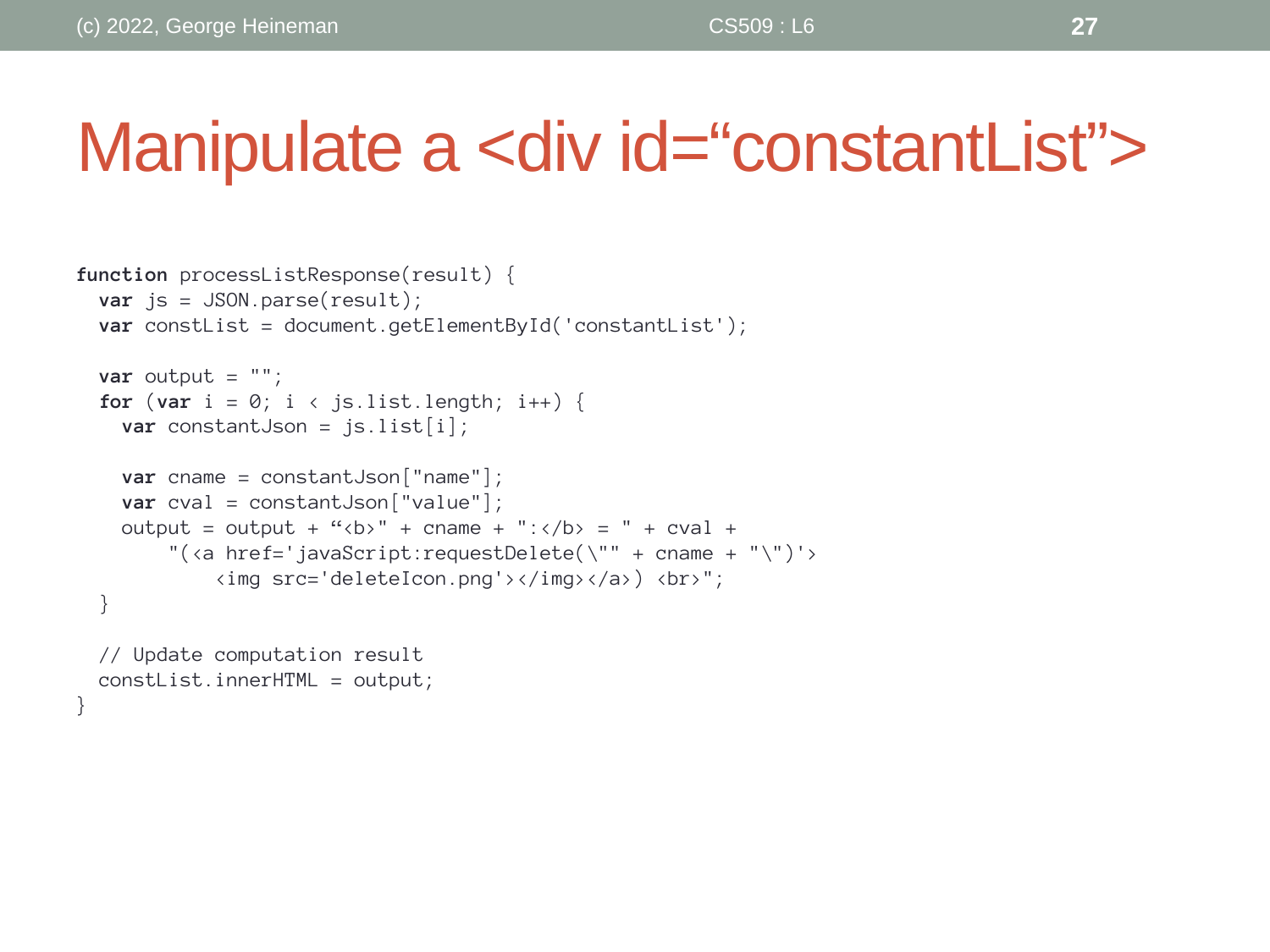

(c) 2022, George Heineman
CS509 : L6
27
# Manipulate a <div id=“constantList”>
function processListResponse(result) {
  var js = JSON.parse(result);
  var constList = document.getElementById('constantList');

  var output = "";
  for (var i = 0; i < js.list.length; i++) {
    var constantJson = js.list[i];

    var cname = constantJson["name"];
    var cval = constantJson["value"];
    output = output + “<b>" + cname + ":</b> = " + cval +
        "(<a href='javaScript:requestDelete(\"" + cname + "\")'>
            <img src='deleteIcon.png'></img></a>) <br>";
  }

  // Update computation result
  constList.innerHTML = output;
}